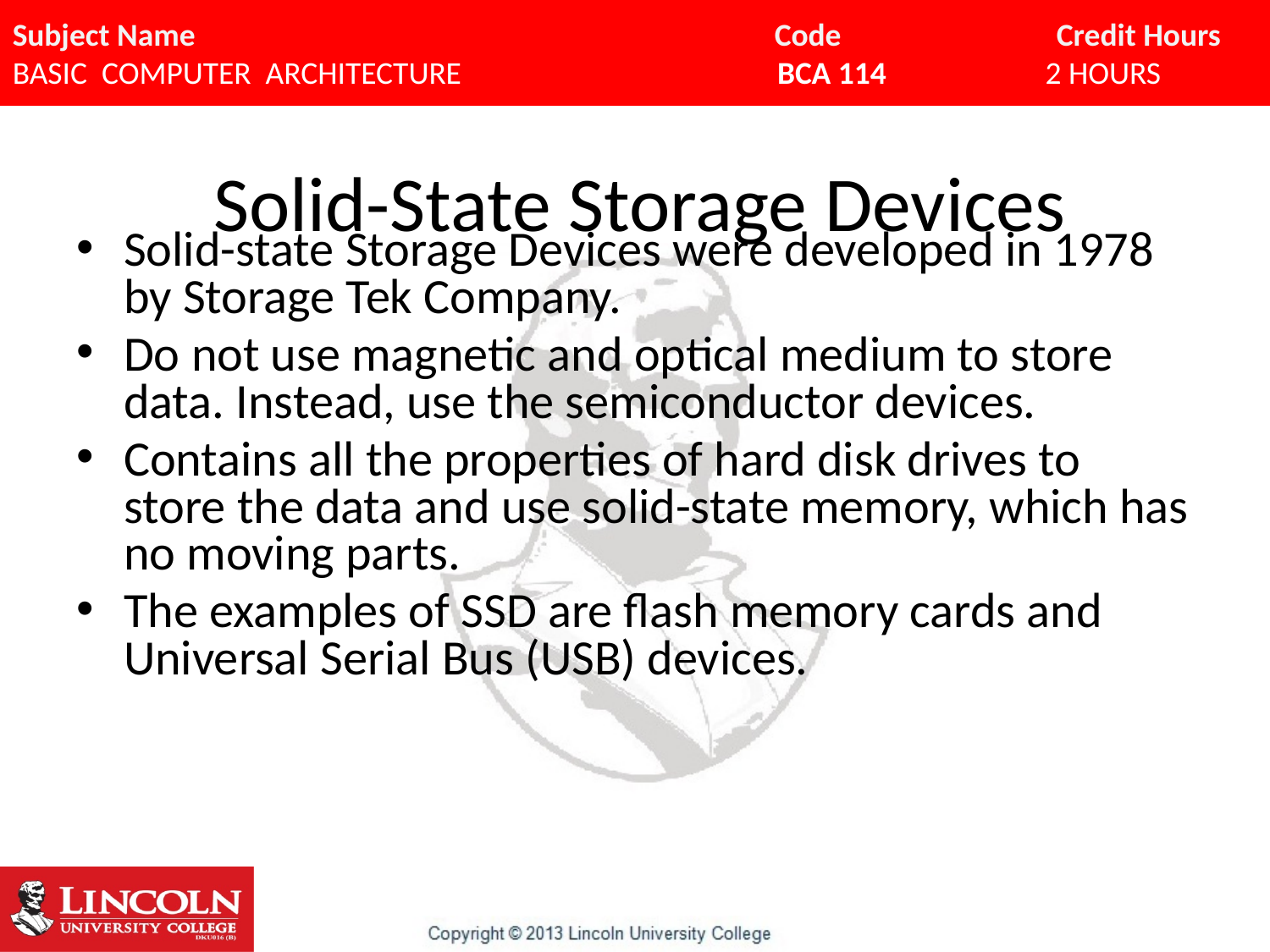

# Solid-State Storage Devices
Solid-state Storage Devices were developed in 1978 by Storage Tek Company.
Do not use magnetic and optical medium to store data. Instead, use the semiconductor devices.
Contains all the properties of hard disk drives to store the data and use solid-state memory, which has no moving parts.
The examples of SSD are flash memory cards and Universal Serial Bus (USB) devices.